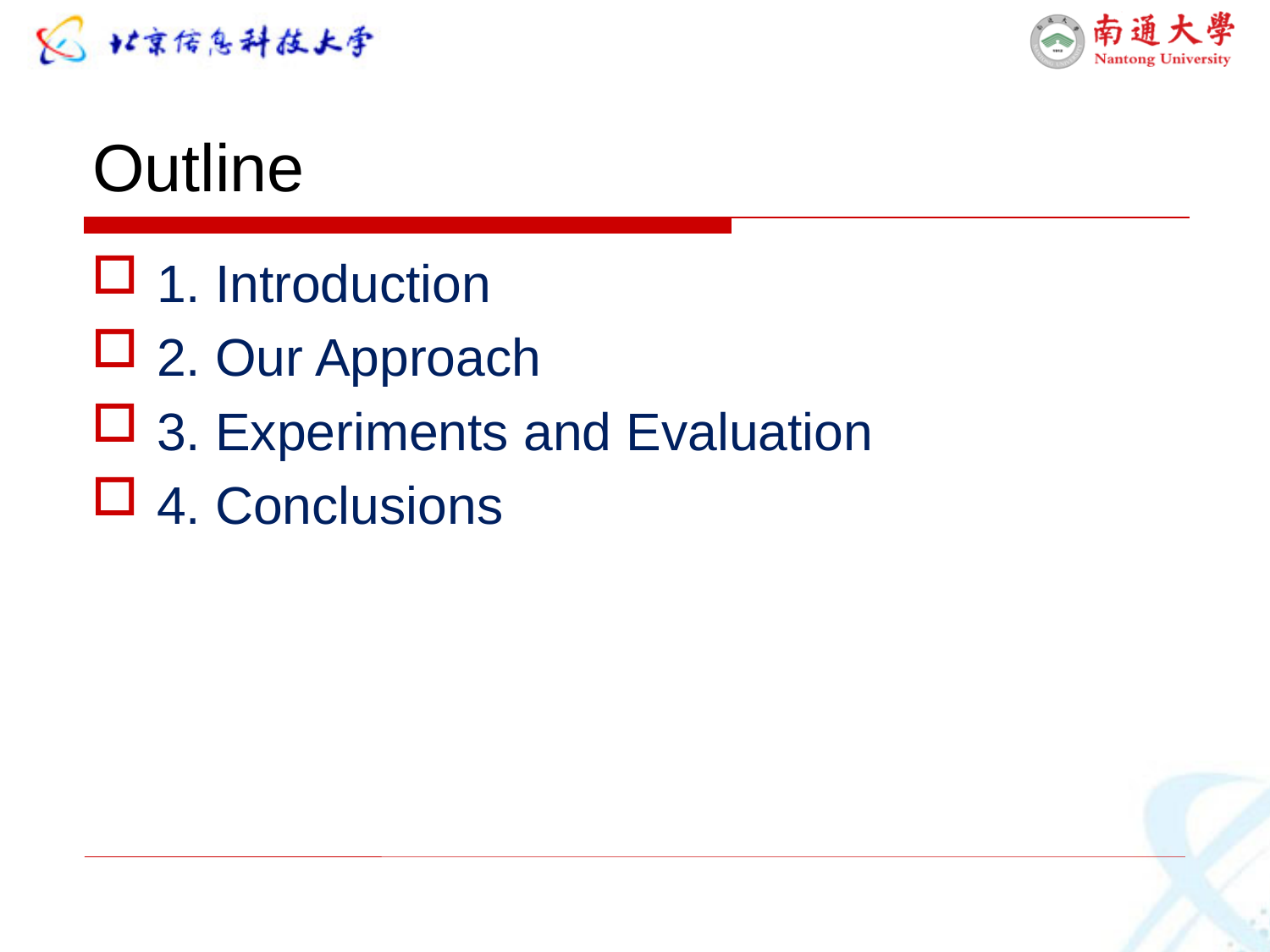

# Outline
1. Introduction
2. Our Approach
3. Experiments and Evaluation
4. Conclusions